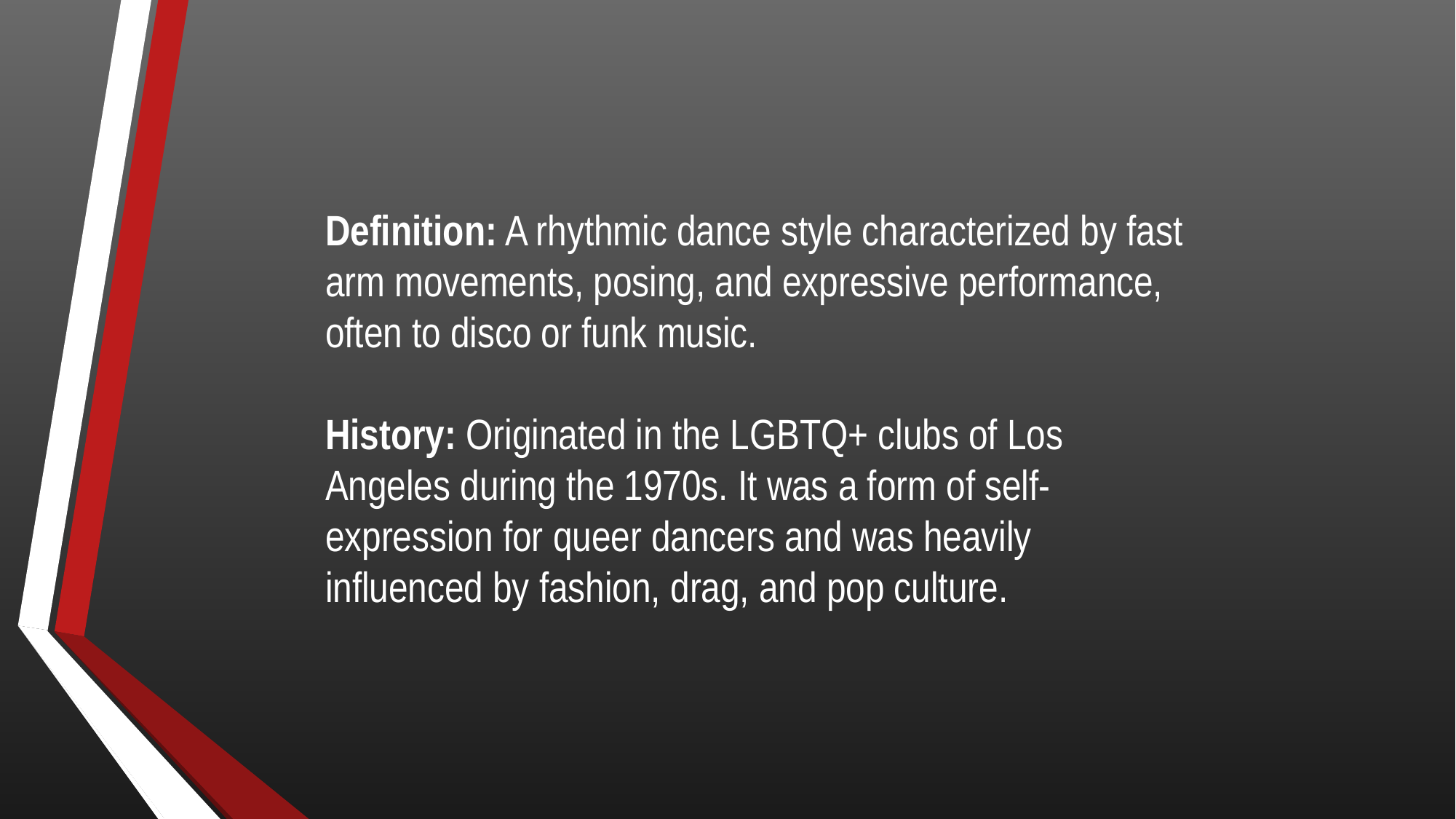

Definition: A rhythmic dance style characterized by fast arm movements, posing, and expressive performance, often to disco or funk music.

History: Originated in the LGBTQ+ clubs of Los Angeles during the 1970s. It was a form of self-expression for queer dancers and was heavily influenced by fashion, drag, and pop culture.